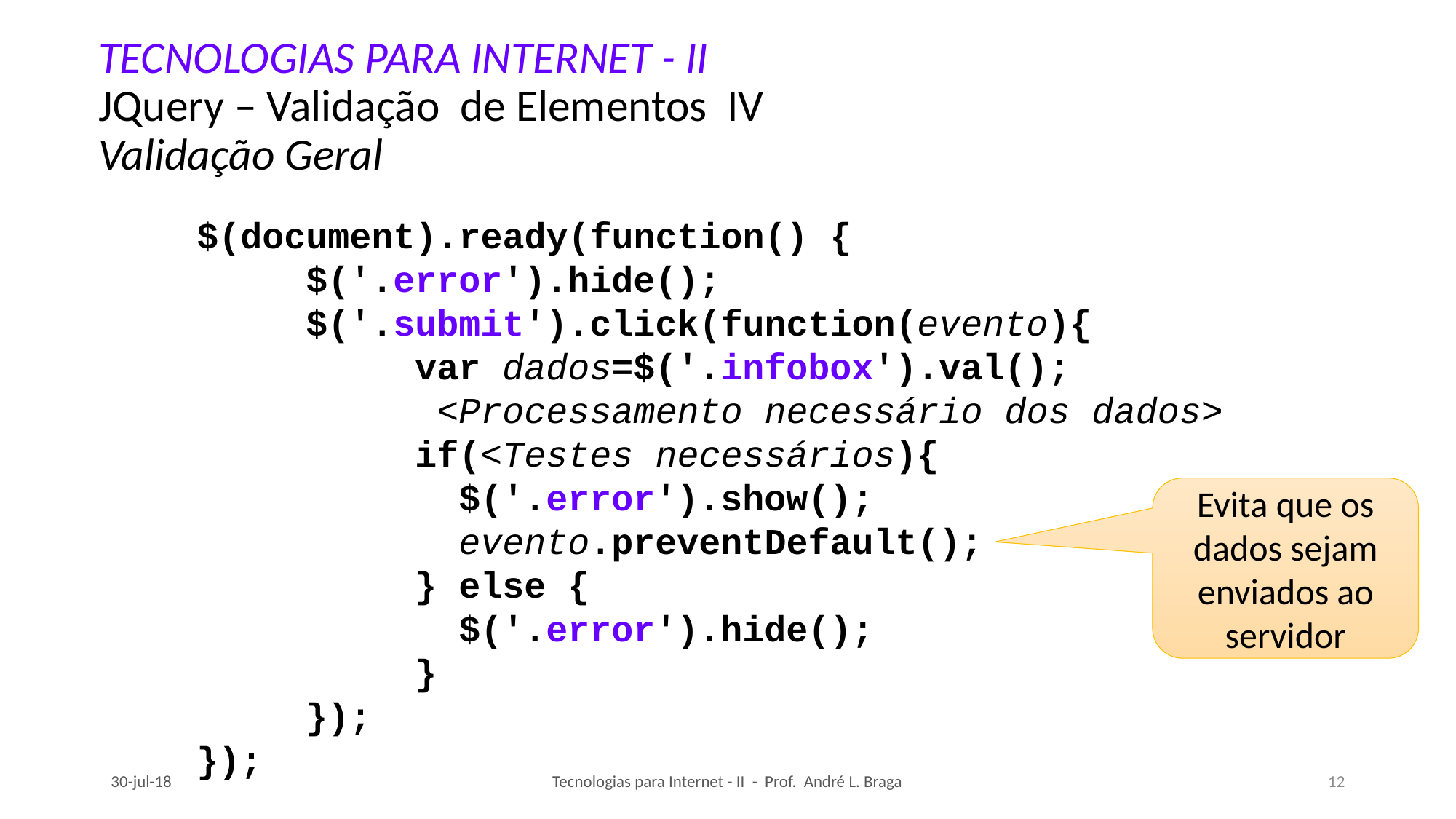

# TECNOLOGIAS PARA INTERNET - II JQuery – Validação  de Elementos  IV Validação Geral
$(document).ready(function() {
	$('.error').hide();
	$('.submit').click(function(evento){
		var dados=$('.infobox').val();
           <Processamento necessário dos dados>
		if(<Testes necessários){
		  $('.error').show();
		  evento.preventDefault();
        	} else {
		  $('.error').hide();
		}
	});
});
Evita que os dados sejam enviados ao servidor
30-jul-18
Tecnologias para Internet - II  -  Prof.  André L. Braga
12